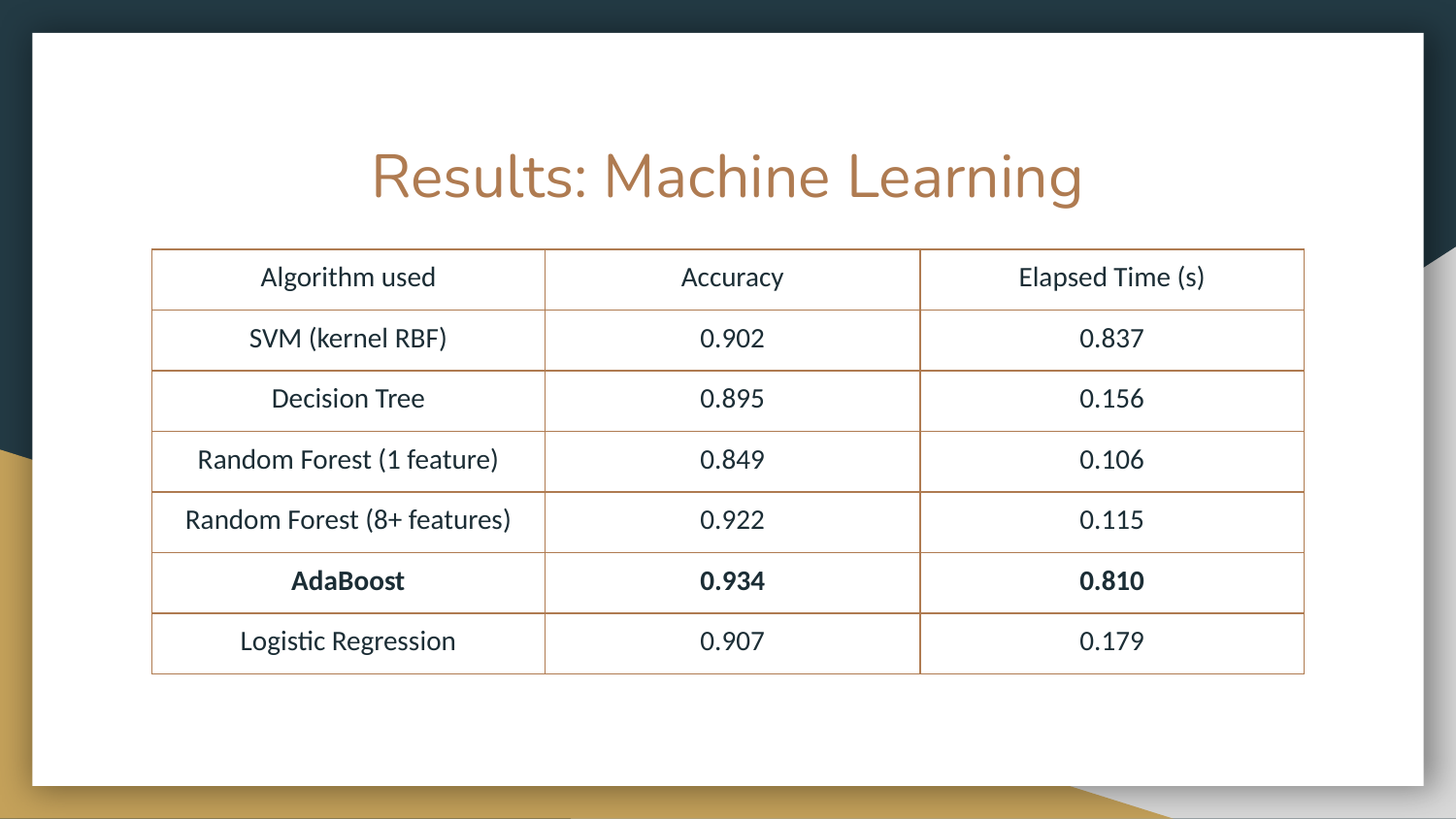

# Results: Machine Learning
| Algorithm used | Accuracy | Elapsed Time (s) |
| --- | --- | --- |
| SVM (kernel RBF) | 0.902 | 0.837 |
| Decision Tree | 0.895 | 0.156 |
| Random Forest (1 feature) | 0.849 | 0.106 |
| Random Forest (8+ features) | 0.922 | 0.115 |
| AdaBoost | 0.934 | 0.810 |
| Logistic Regression | 0.907 | 0.179 |